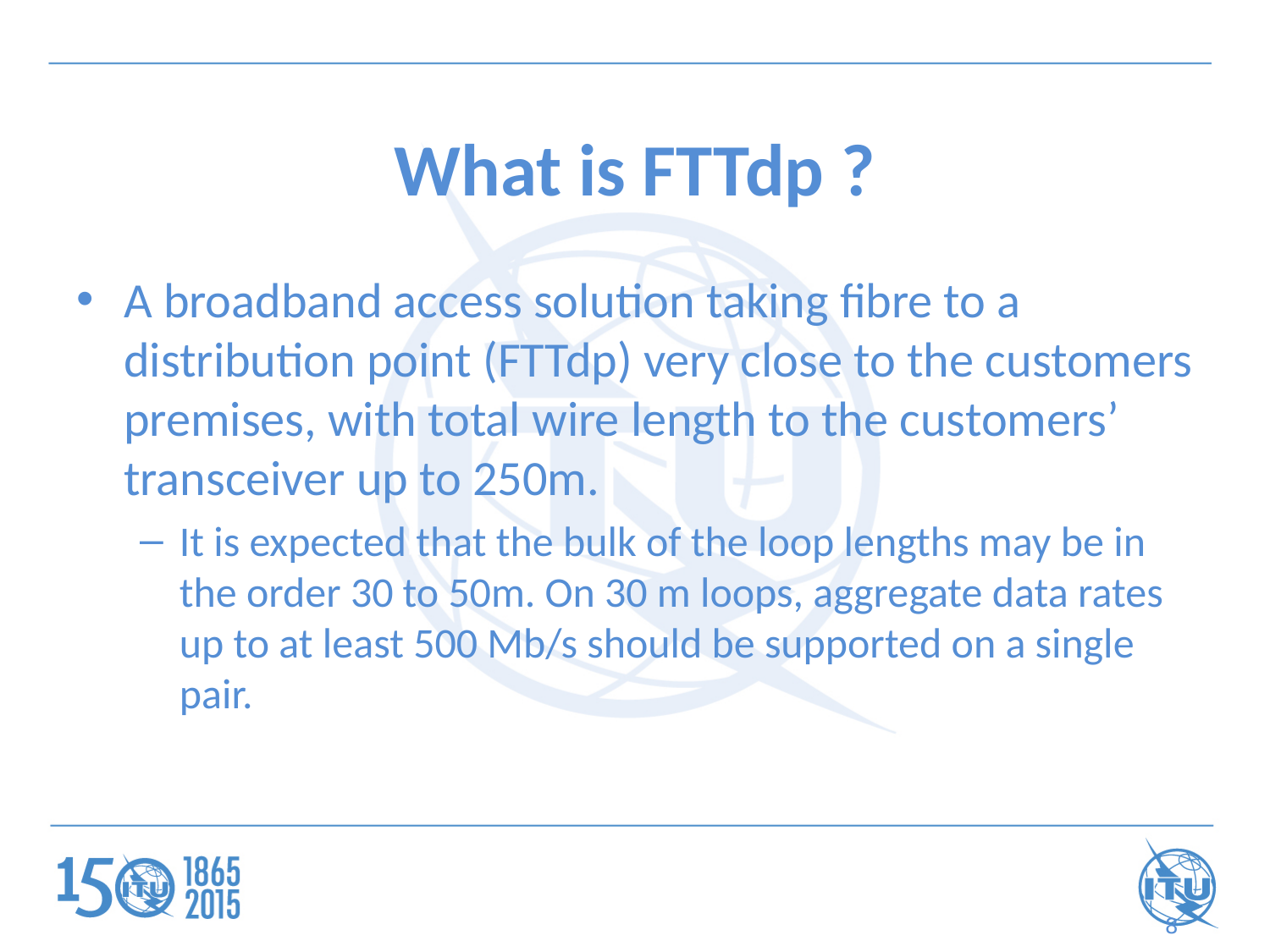

# What is FTTdp ?
A broadband access solution taking fibre to a distribution point (FTTdp) very close to the customers premises, with total wire length to the customers’ transceiver up to 250m.
It is expected that the bulk of the loop lengths may be in the order 30 to 50m. On 30 m loops, aggregate data rates up to at least 500 Mb/s should be supported on a single pair.
8